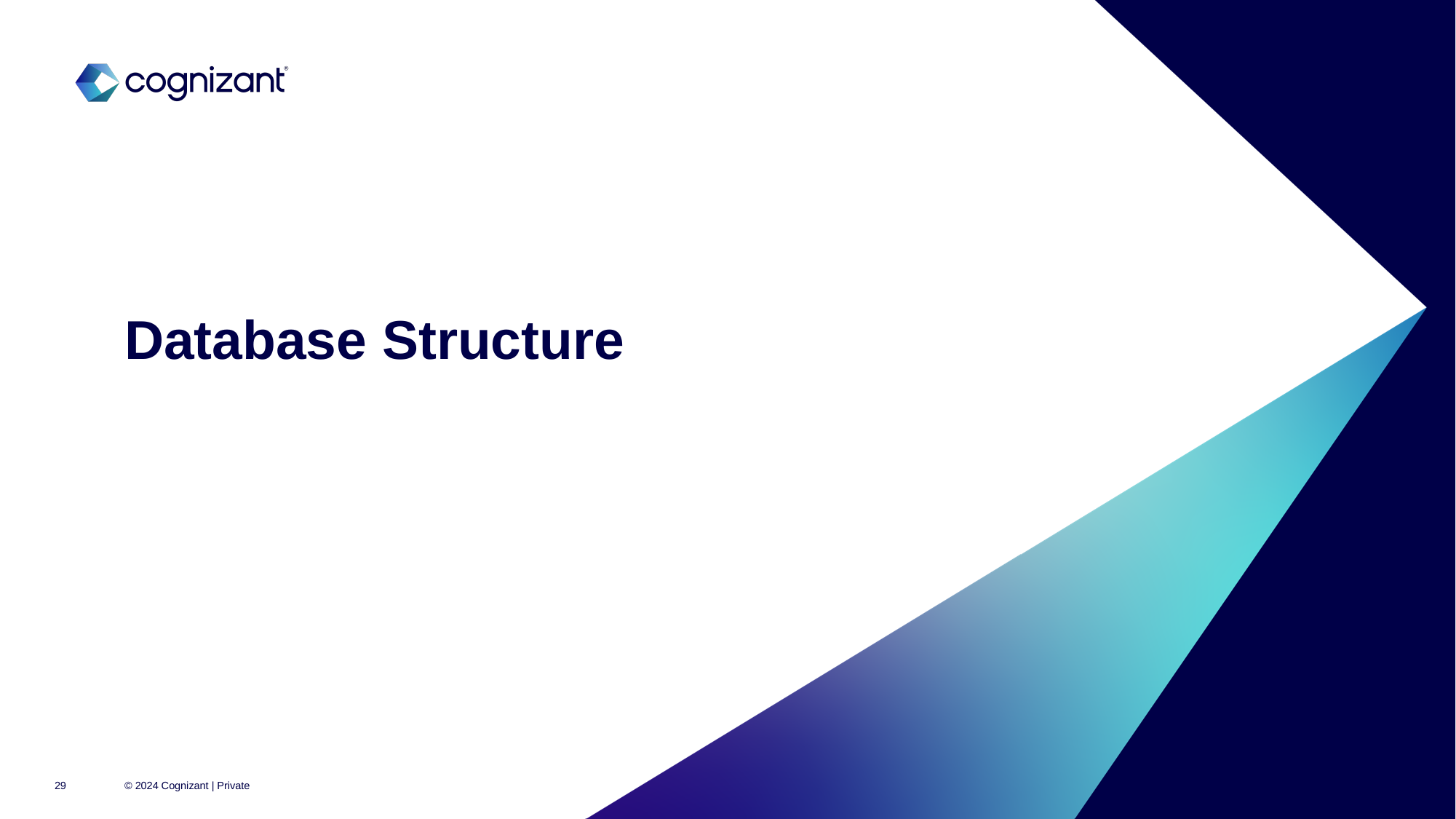

# Database Structure

© 2024 Cognizant | Private
29